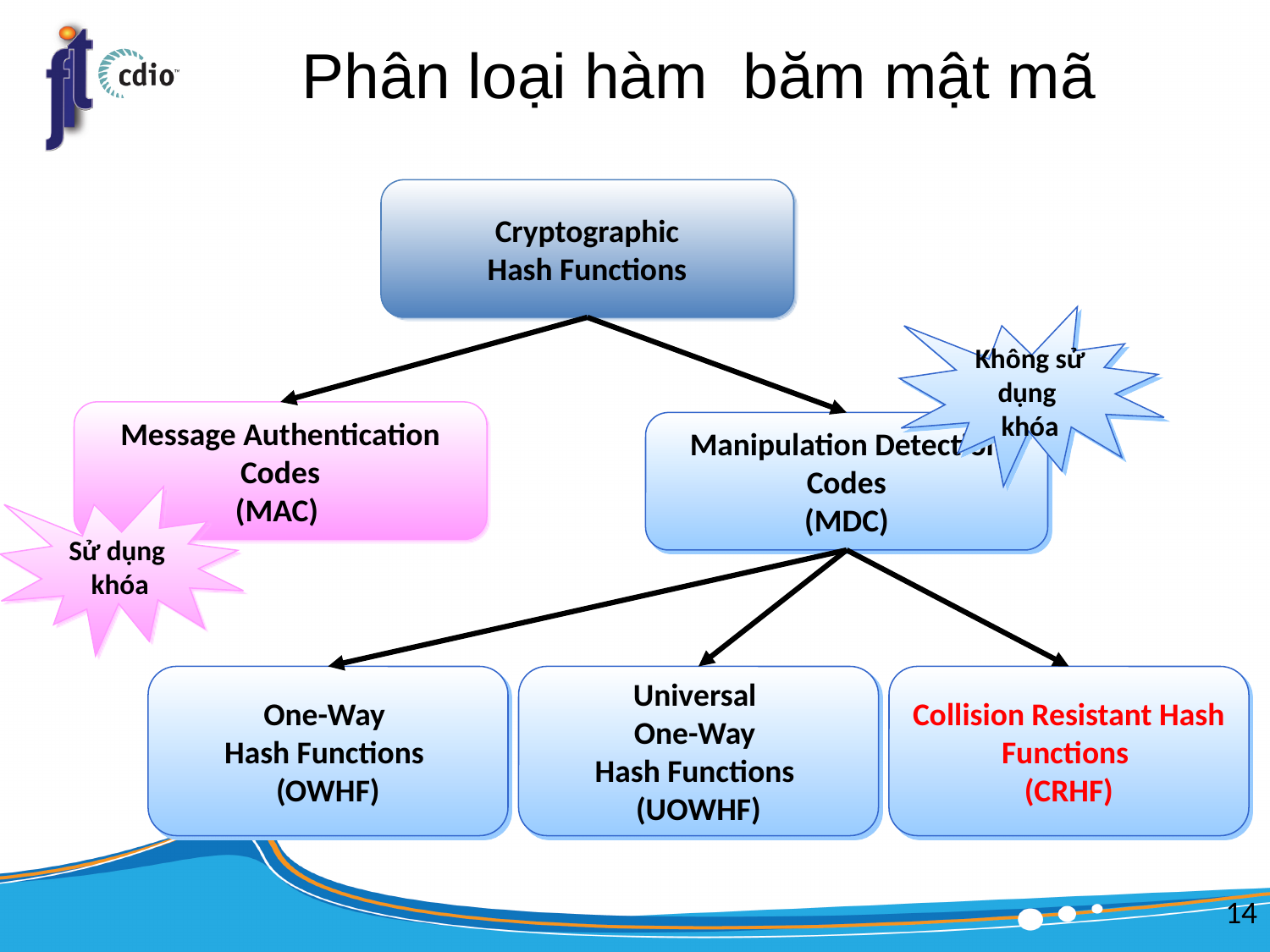

# Phân loại hàm  băm mật mã
Cryptographic
Hash Functions
Không sử dụng
khóa
Message Authentication Codes
(MAC)
Manipulation Detection Codes
(MDC)
Sử dụng
khóa
One-Way
Hash Functions
(OWHF)
Universal
One-Way
Hash Functions
(UOWHF)
Collision Resistant Hash Functions
(CRHF)
14